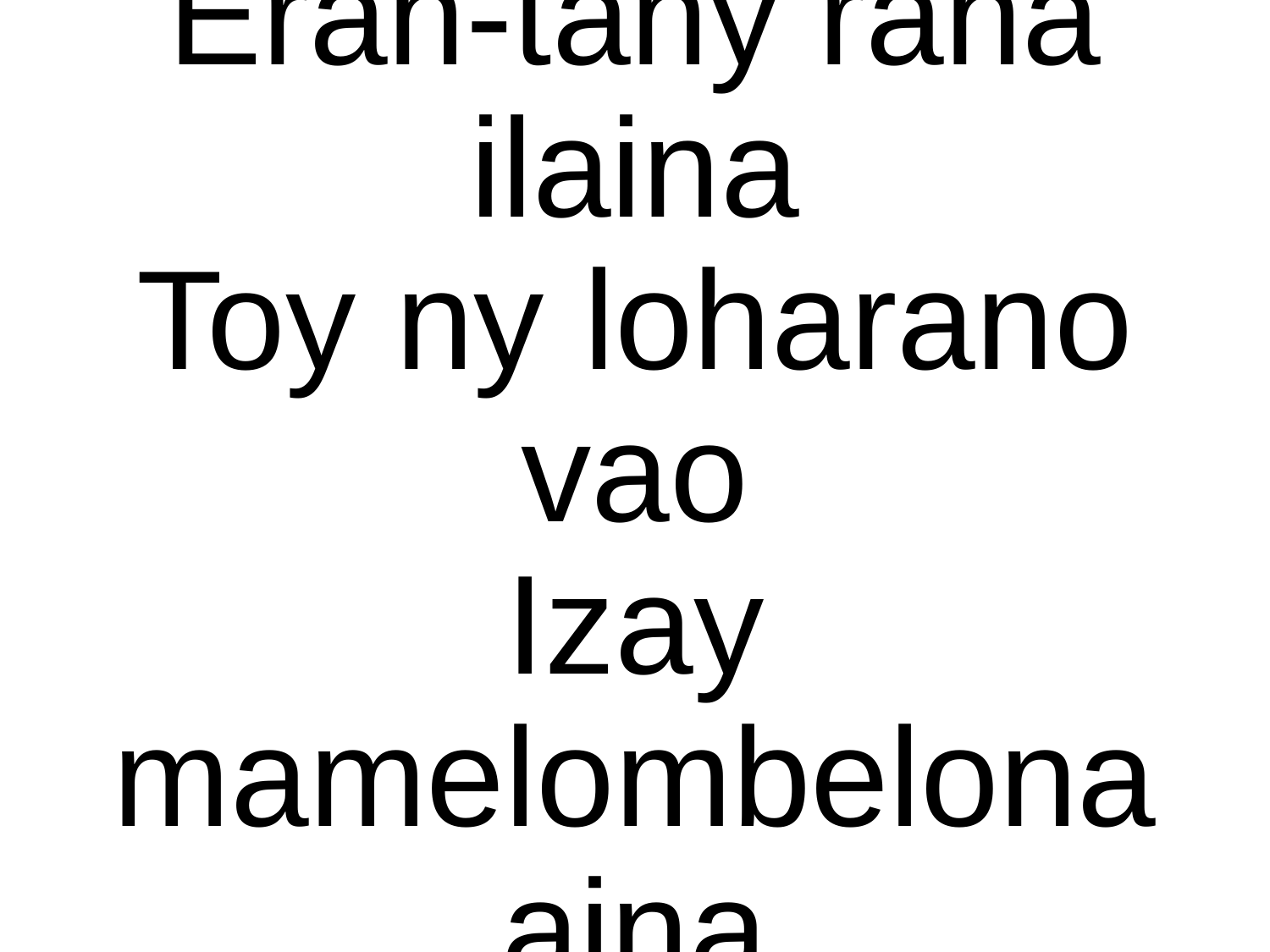

2 Ho vavolombelonao
Eran-tany raha ilaina
Toy ny loharano vao
Izay mamelombelona aina
Hanasoa ny tany hay